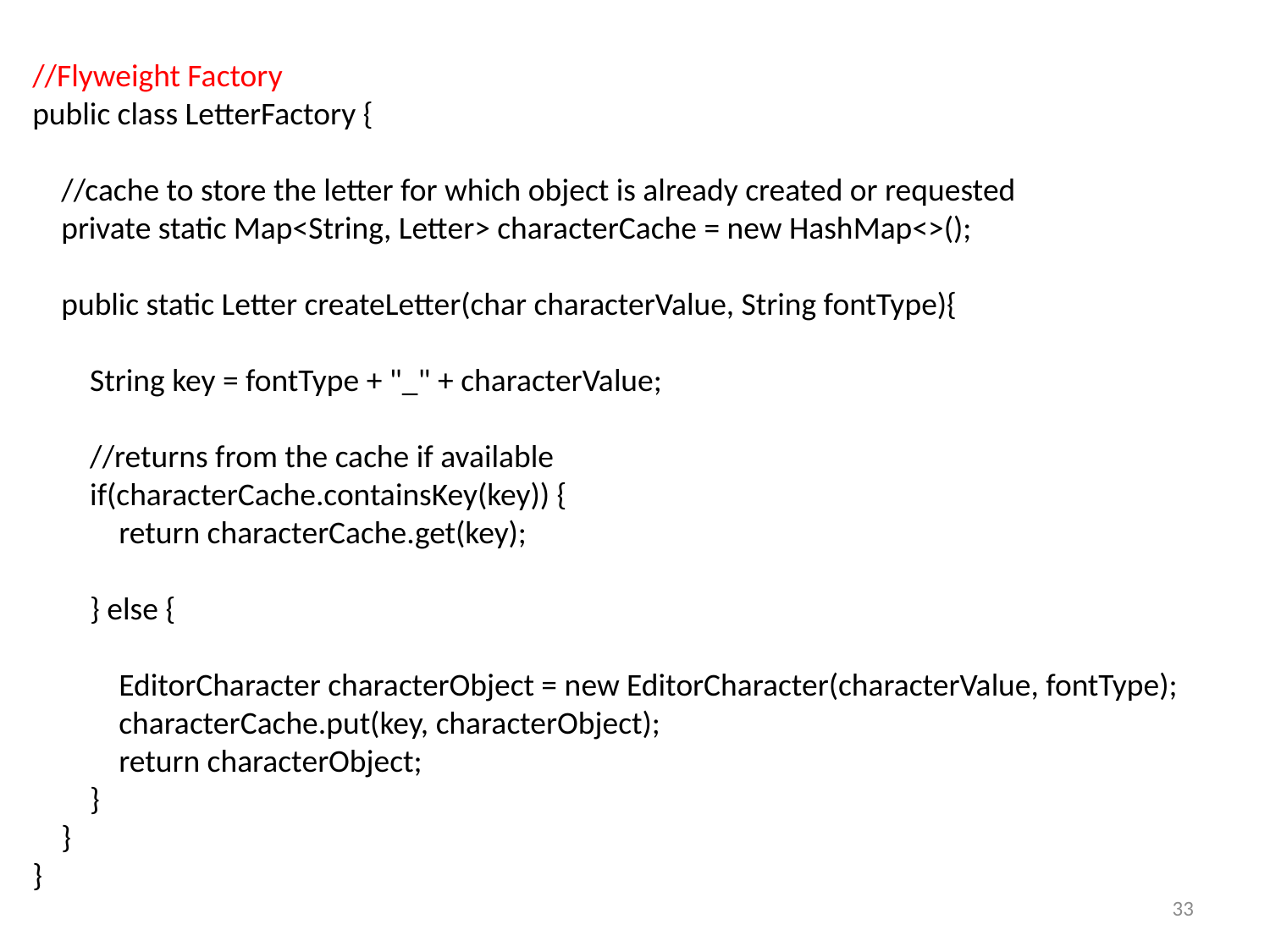

//Flyweight Factory
public class LetterFactory {

    //cache to store the letter for which object is already created or requested
    private static Map<String, Letter> characterCache = new HashMap<>();

    public static Letter createLetter(char characterValue, String fontType){

        String key = fontType + "_" + characterValue;

        //returns from the cache if available
        if(characterCache.containsKey(key)) {
            return characterCache.get(key);

        } else {

            EditorCharacter characterObject = new EditorCharacter(characterValue, fontType);
            characterCache.put(key, characterObject);
            return characterObject;
        }
    }
}
33